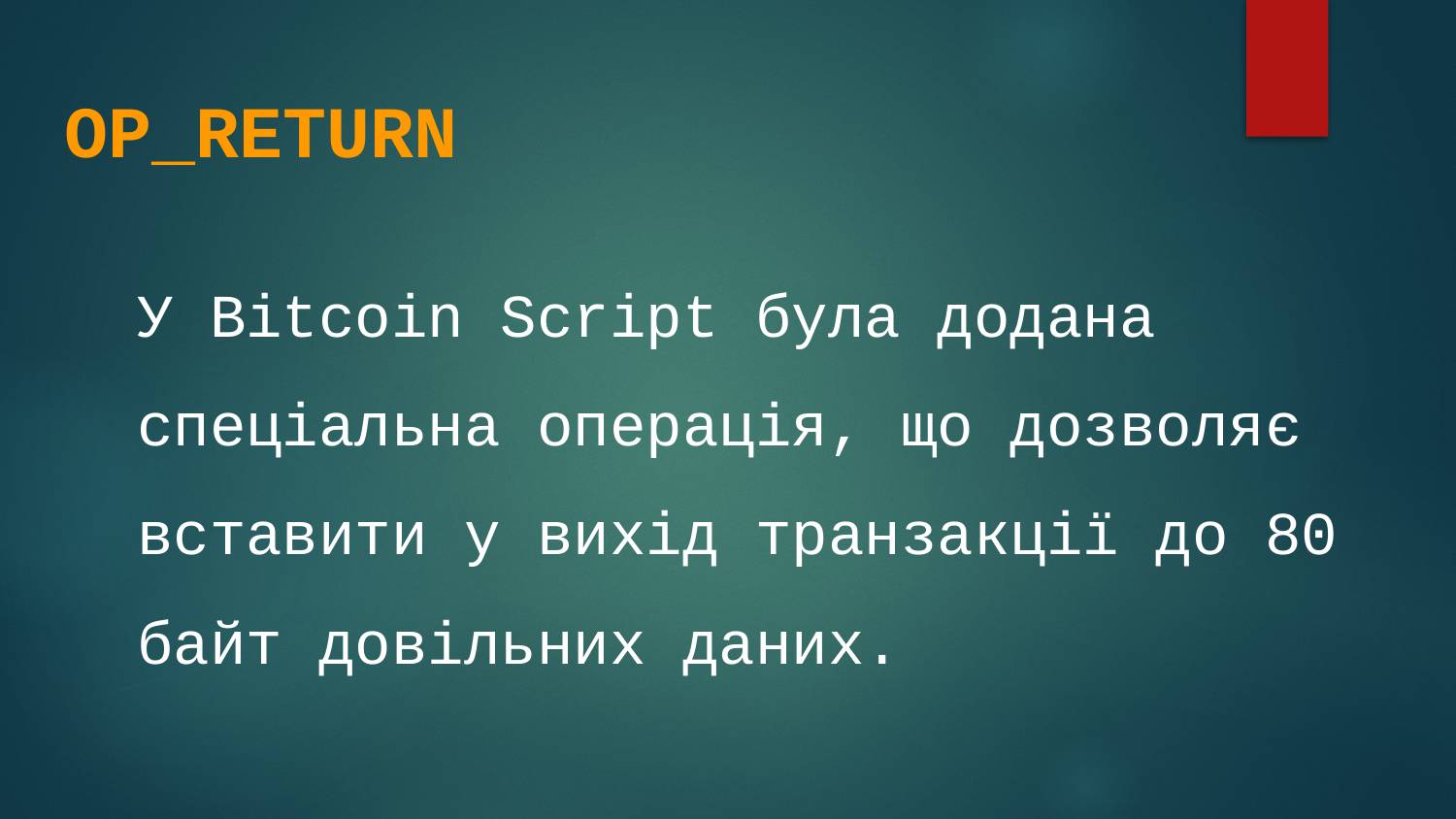

# OP_RETURN
У Bitcoin Script була додана спеціальна операція, що дозволяє вставити у вихід транзакції до 80 байт довільних даних.